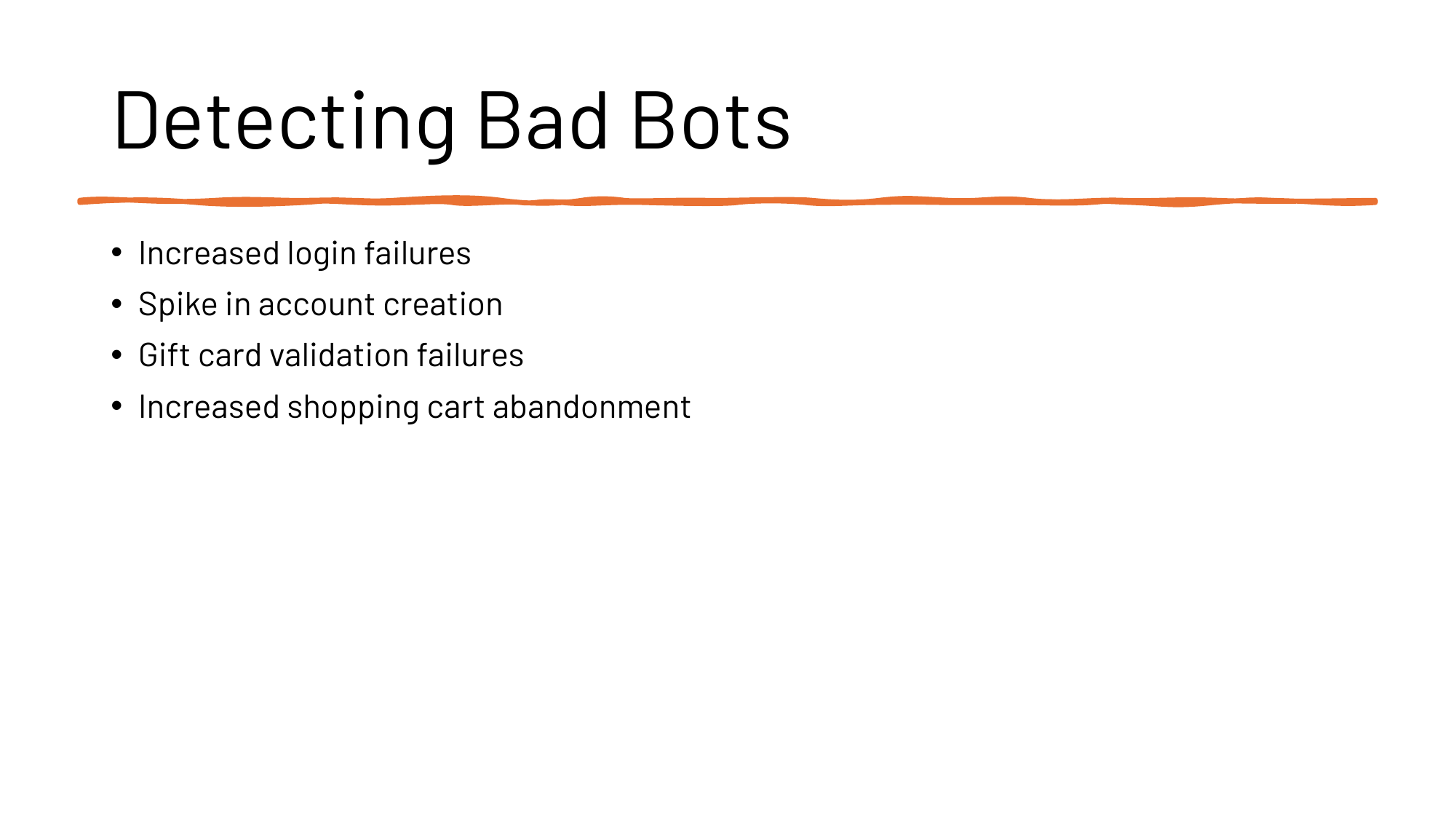

# Detecting Bad Bots

Increased login failures
Spike in account creation
Gift card validation failures
Increased shopping cart abandonment